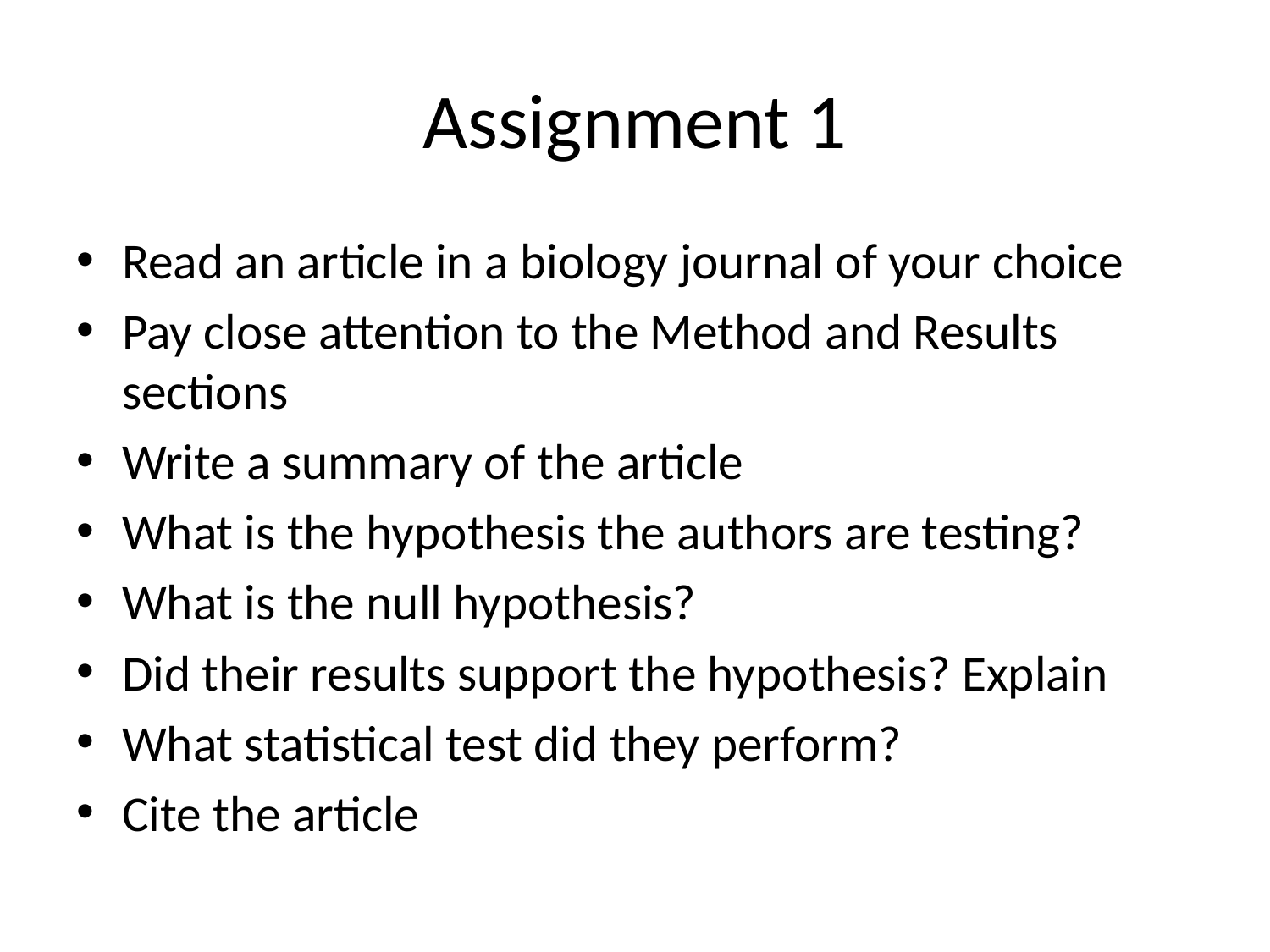

# Assignment 1
Read an article in a biology journal of your choice
Pay close attention to the Method and Results sections
Write a summary of the article
What is the hypothesis the authors are testing?
What is the null hypothesis?
Did their results support the hypothesis? Explain
What statistical test did they perform?
Cite the article